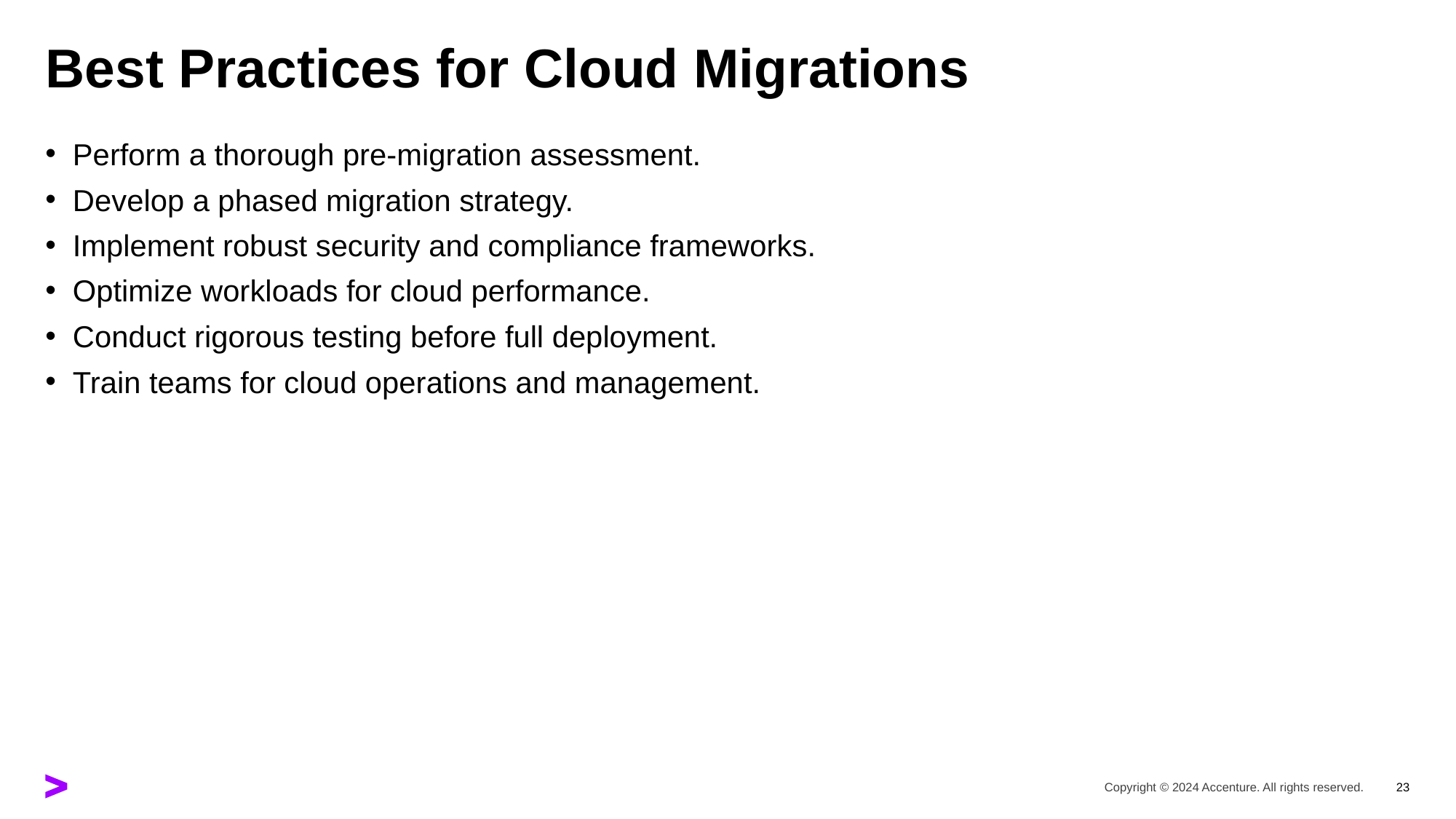

# Best Practices for Cloud Migrations
Perform a thorough pre-migration assessment.
Develop a phased migration strategy.
Implement robust security and compliance frameworks.
Optimize workloads for cloud performance.
Conduct rigorous testing before full deployment.
Train teams for cloud operations and management.
23